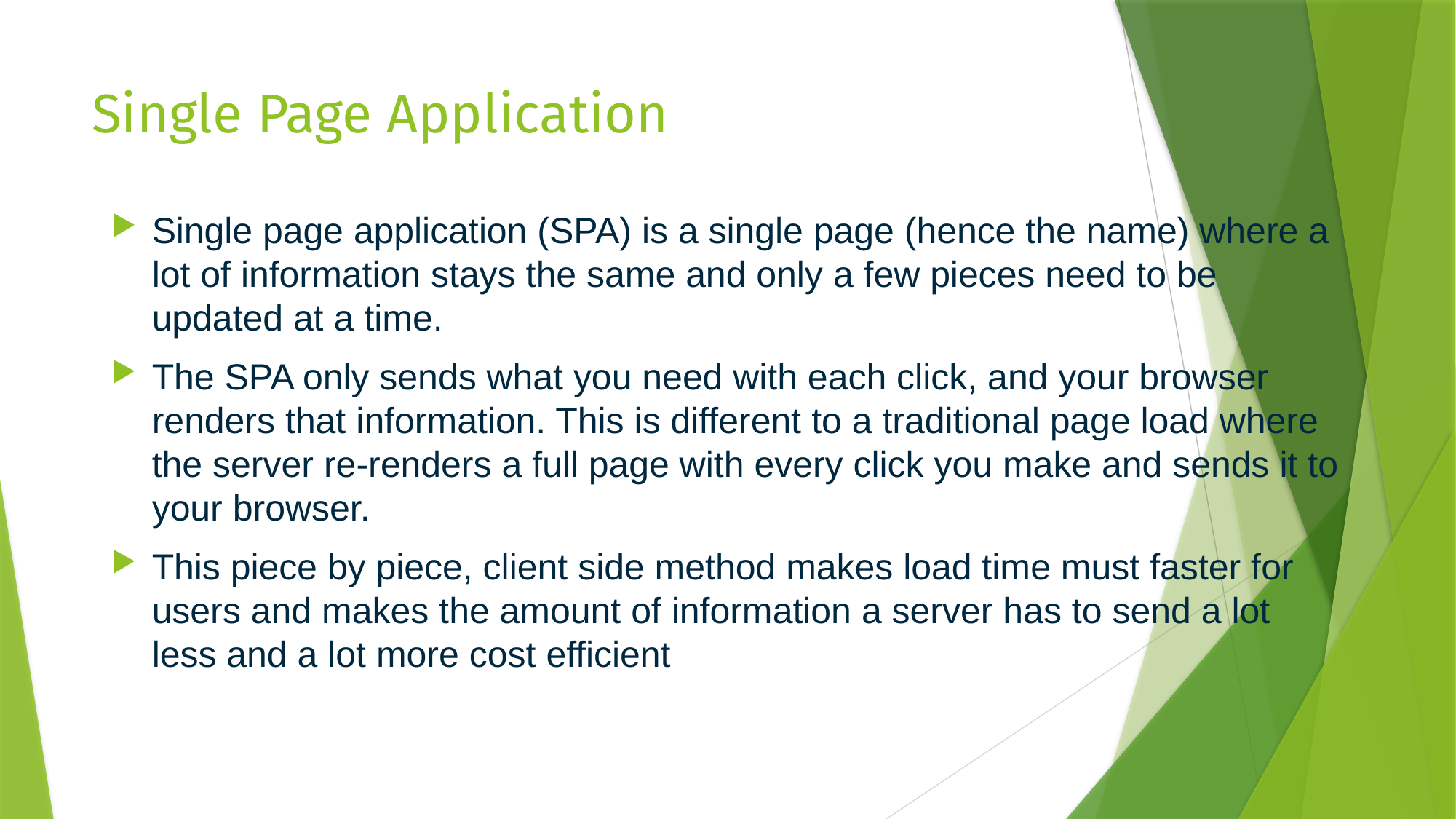

# Single Page Application
Single page application (SPA) is a single page (hence the name) where a lot of information stays the same and only a few pieces need to be updated at a time.
The SPA only sends what you need with each click, and your browser renders that information. This is different to a traditional page load where the server re-renders a full page with every click you make and sends it to your browser.
This piece by piece, client side method makes load time must faster for users and makes the amount of information a server has to send a lot less and a lot more cost efficient